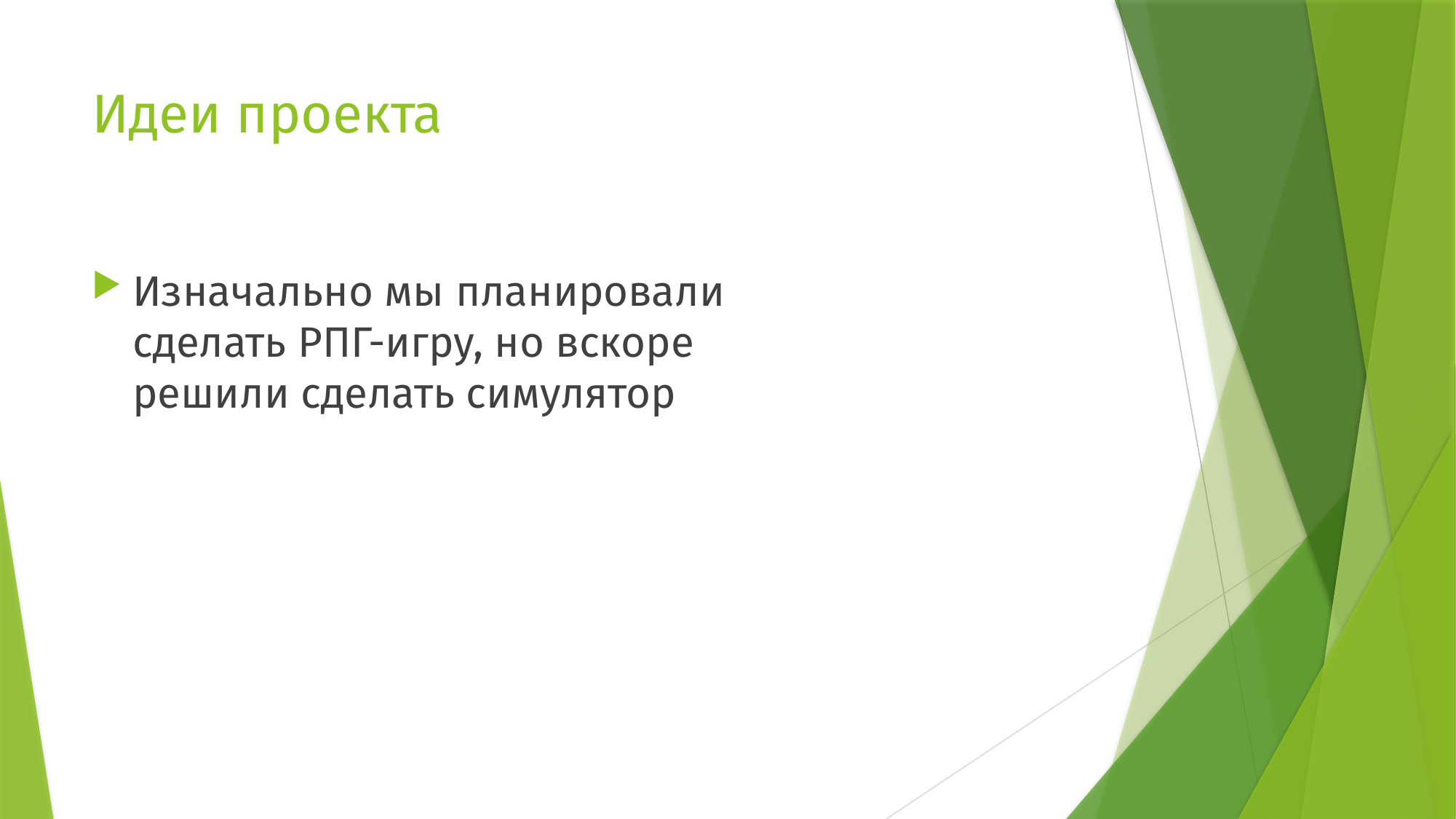

# Идеи проекта
Изначально мы планировали сделать РПГ-игру, но вскоре решили сделать симулятор